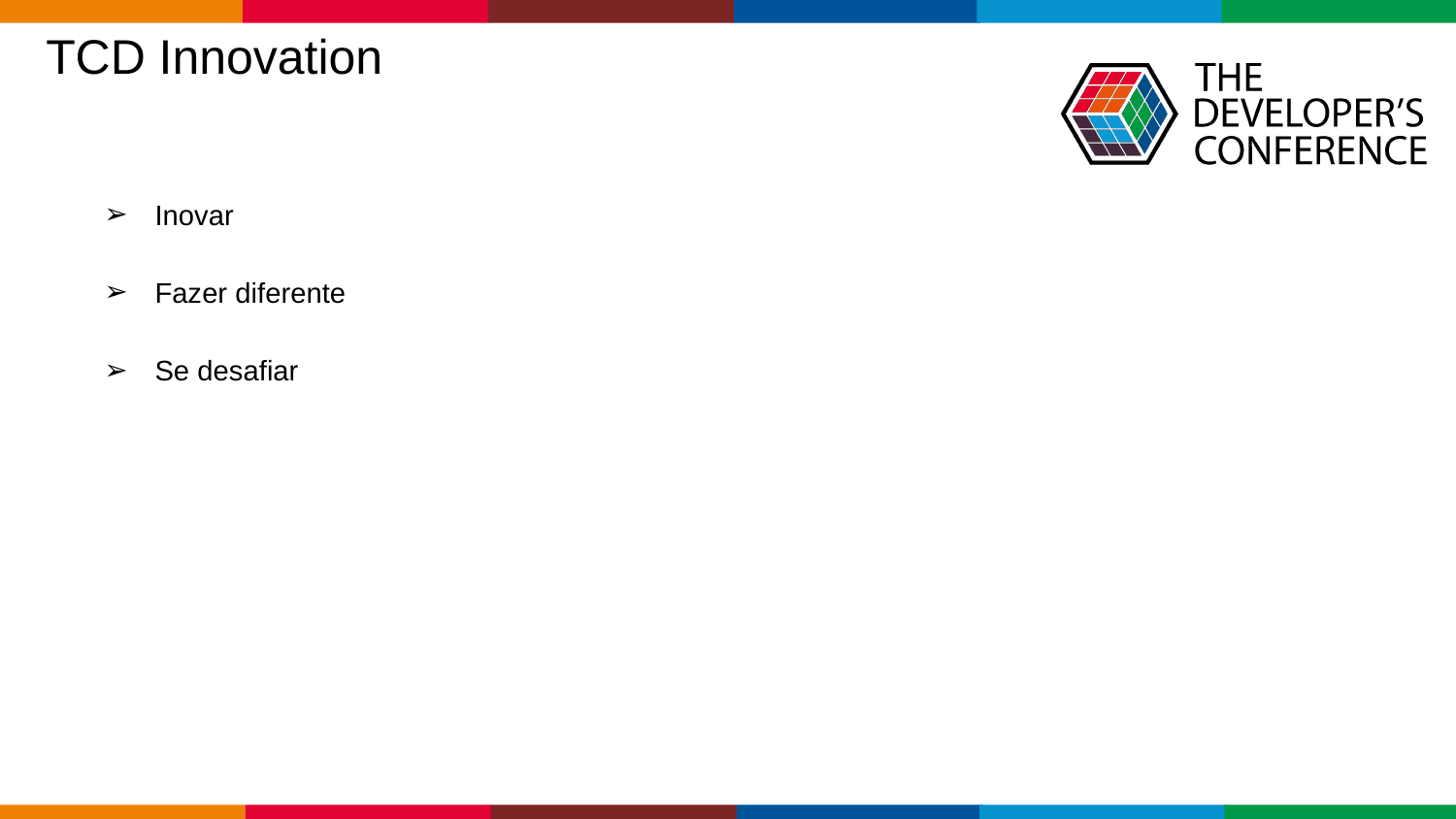

TCD Innovation
Inovar

Fazer diferente

Se desafiar